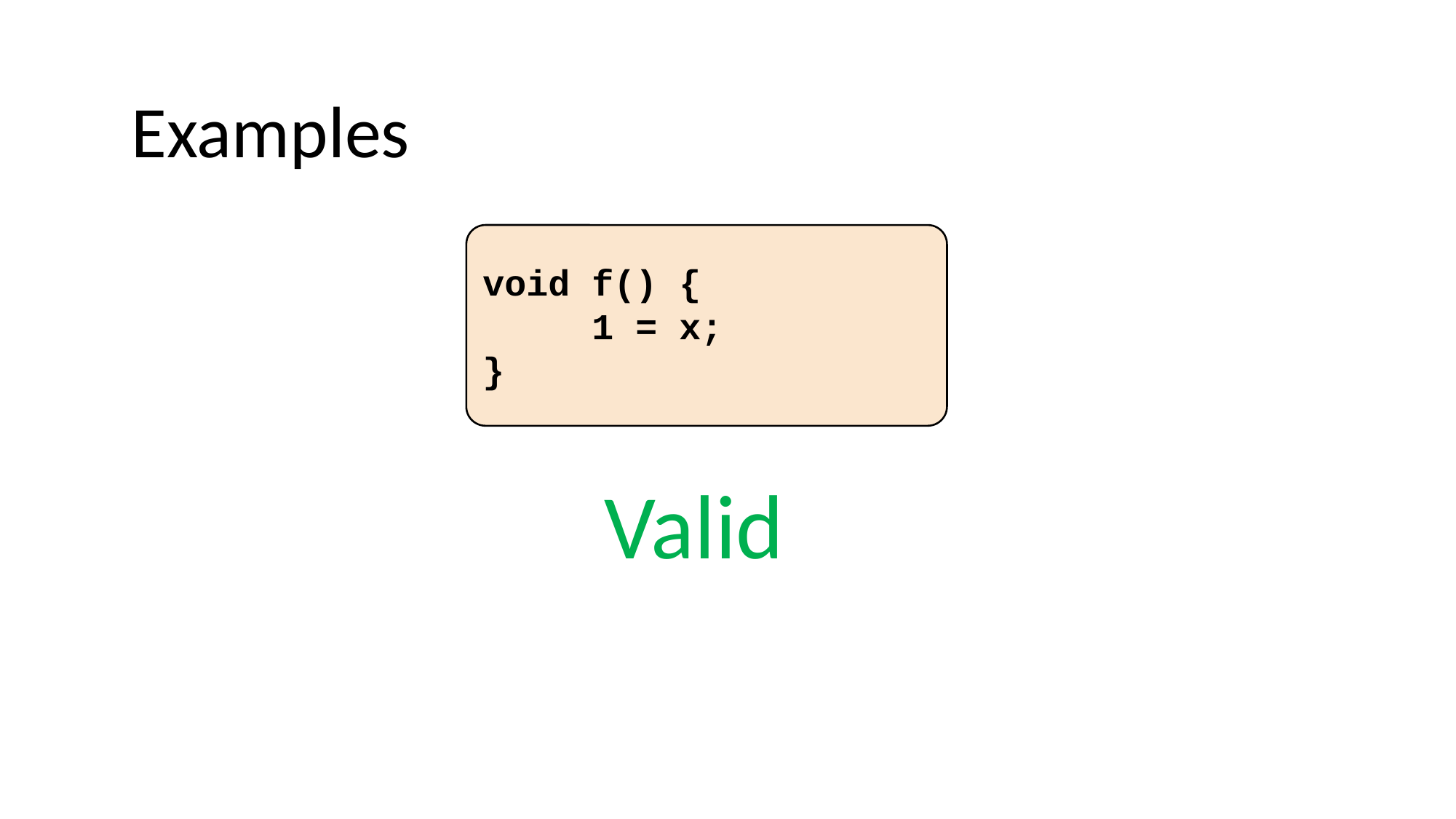

Examples
void f() {
	1 = x;
}
Valid